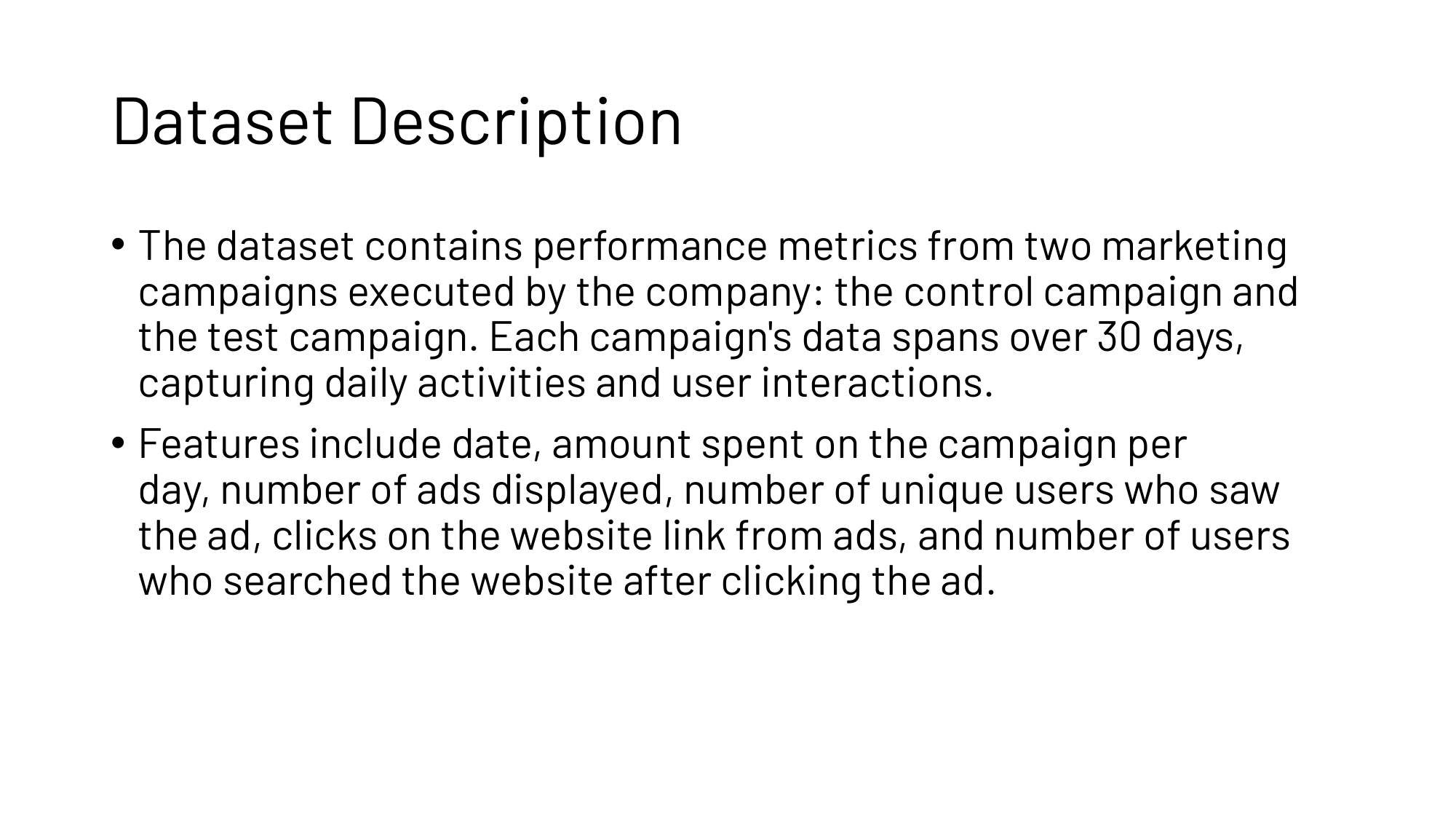

# Dataset Description
The dataset contains performance metrics from two marketing campaigns executed by the company: the control campaign and the test campaign. Each campaign's data spans over 30 days, capturing daily activities and user interactions.
Features include date, amount spent on the campaign per day, number of ads displayed, number of unique users who saw the ad, clicks on the website link from ads, and number of users who searched the website after clicking the ad.